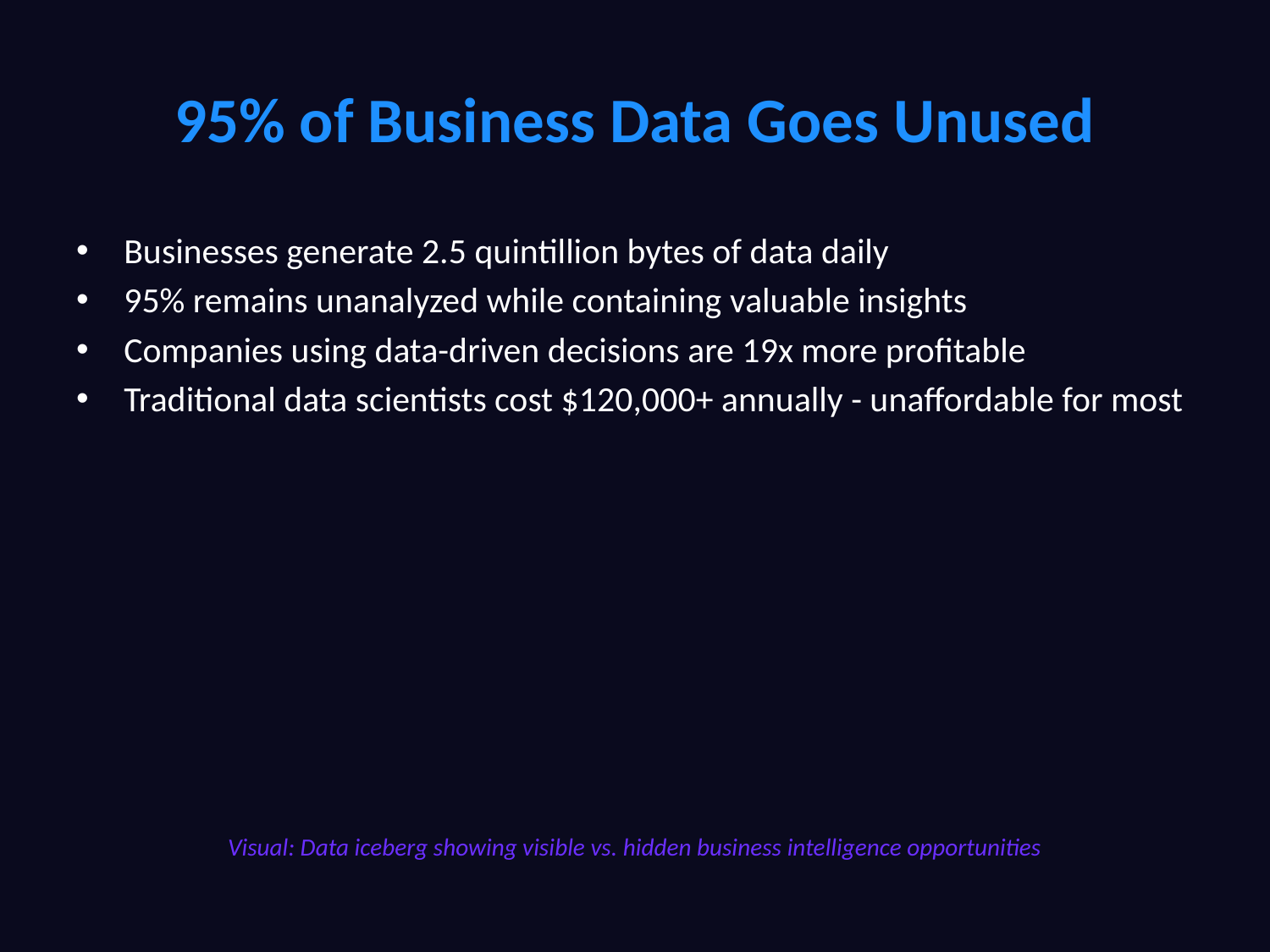

# 95% of Business Data Goes Unused
Businesses generate 2.5 quintillion bytes of data daily
95% remains unanalyzed while containing valuable insights
Companies using data-driven decisions are 19x more profitable
Traditional data scientists cost $120,000+ annually - unaffordable for most
Visual: Data iceberg showing visible vs. hidden business intelligence opportunities